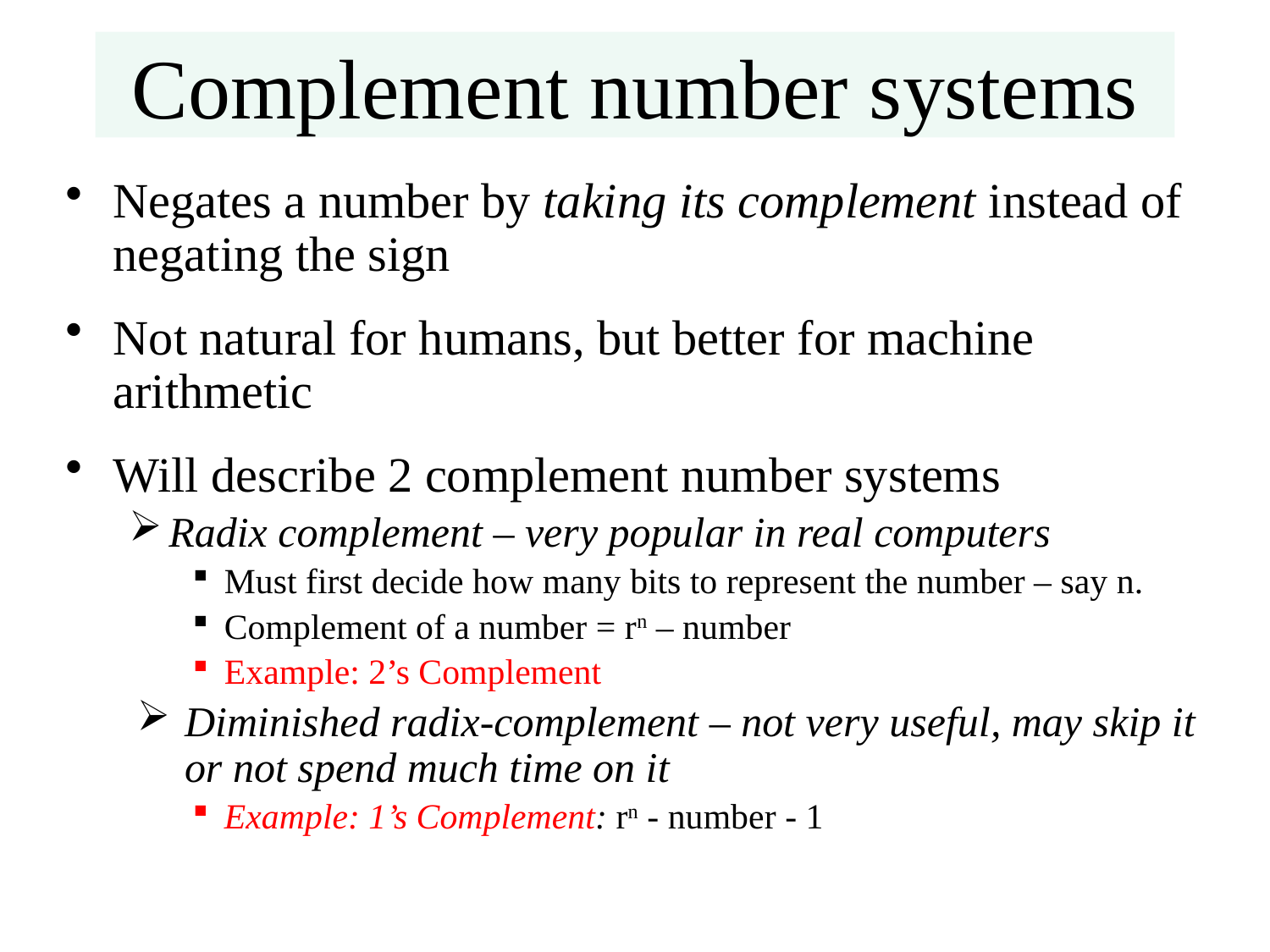

Complement number systems
Negates a number by taking its complement instead of negating the sign

Not natural for humans, but better for machine arithmetic

Will describe 2 complement number systems
Radix complement – very popular in real computers
Must first decide how many bits to represent the number – say n.
Complement of a number = rn – number
Example: 2’s Complement
Diminished radix-complement – not very useful, may skip it or not spend much time on it
Example: 1’s Complement: rn - number - 1